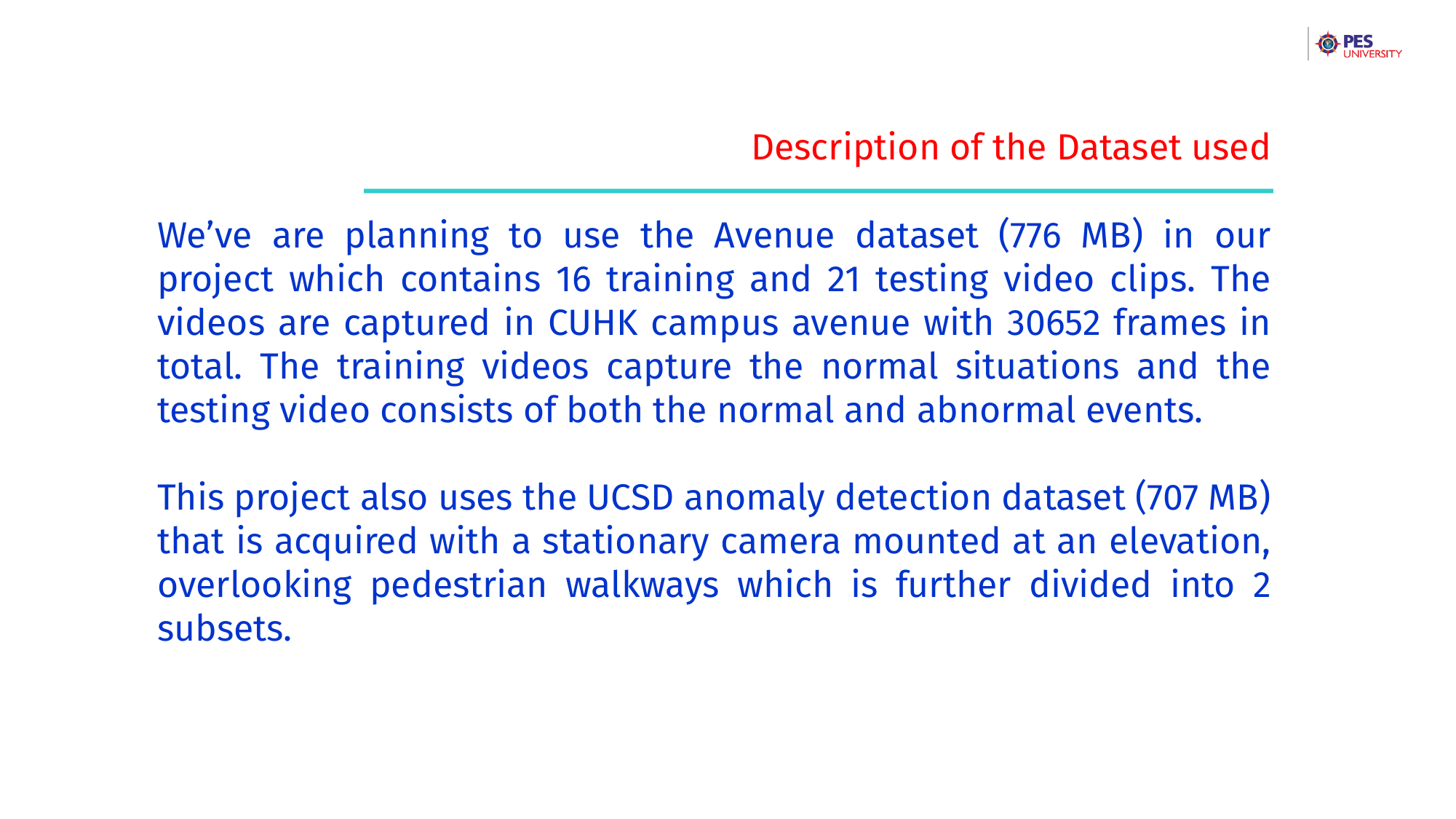

Description of the Dataset used

We’ve are planning to use the Avenue dataset (776 MB) in our project which contains 16 training and 21 testing video clips. The videos are captured in CUHK campus avenue with 30652 frames in total. The training videos capture the normal situations and the testing video consists of both the normal and abnormal events.

This project also uses the UCSD anomaly detection dataset (707 MB) that is acquired with a stationary camera mounted at an elevation, overlooking pedestrian walkways which is further divided into 2 subsets.